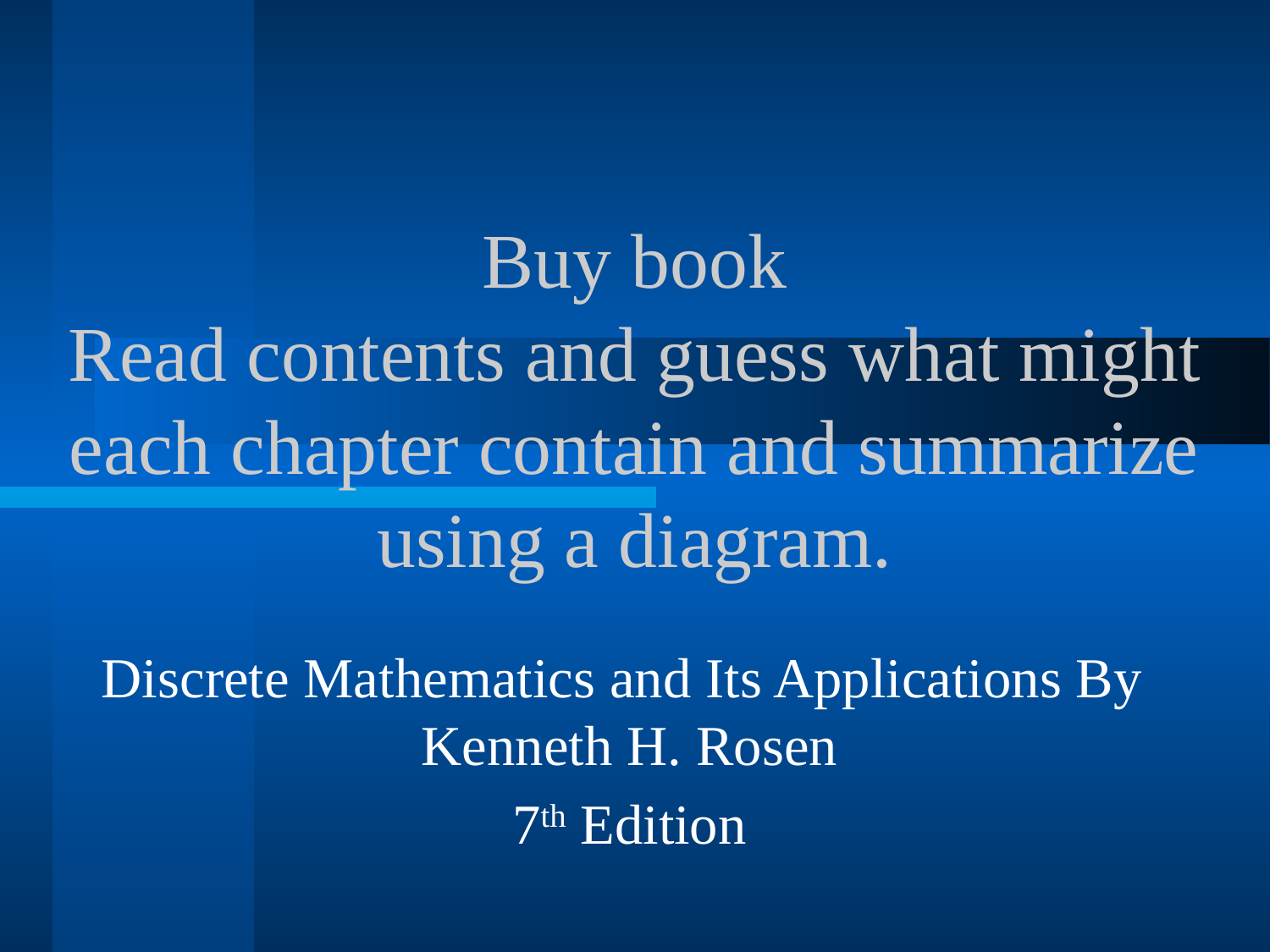

# Buy book Read contents and guess what might each chapter contain and summarize using a diagram.
Discrete Mathematics and Its Applications By  Kenneth H. Rosen
7th Edition